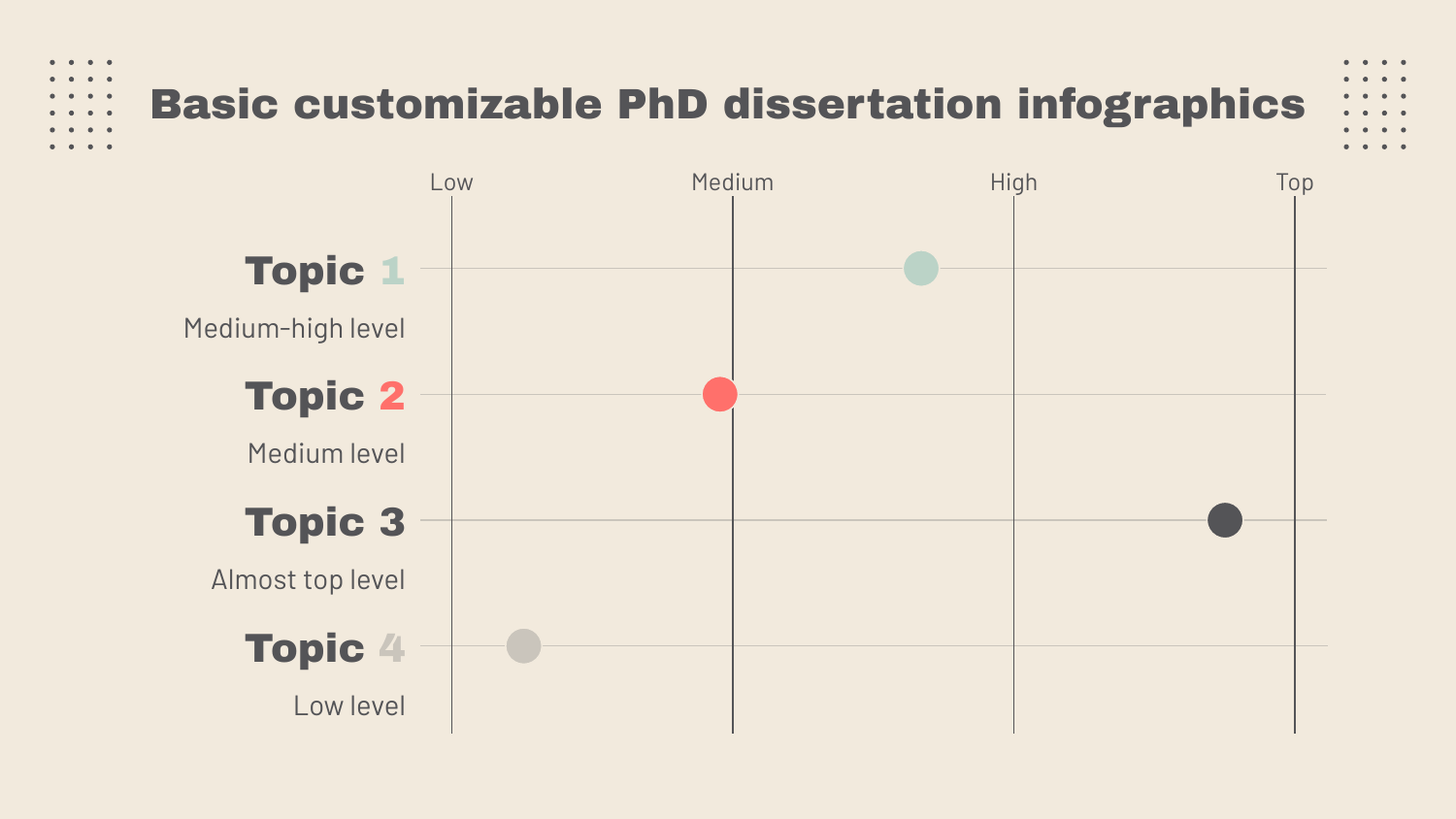

# Basic customizable PhD dissertation infographics
Low
Medium
High
Top
Topic 1
Medium-high level

Topic 2
Medium level

Topic 3
Almost top level

Topic 4
Low level